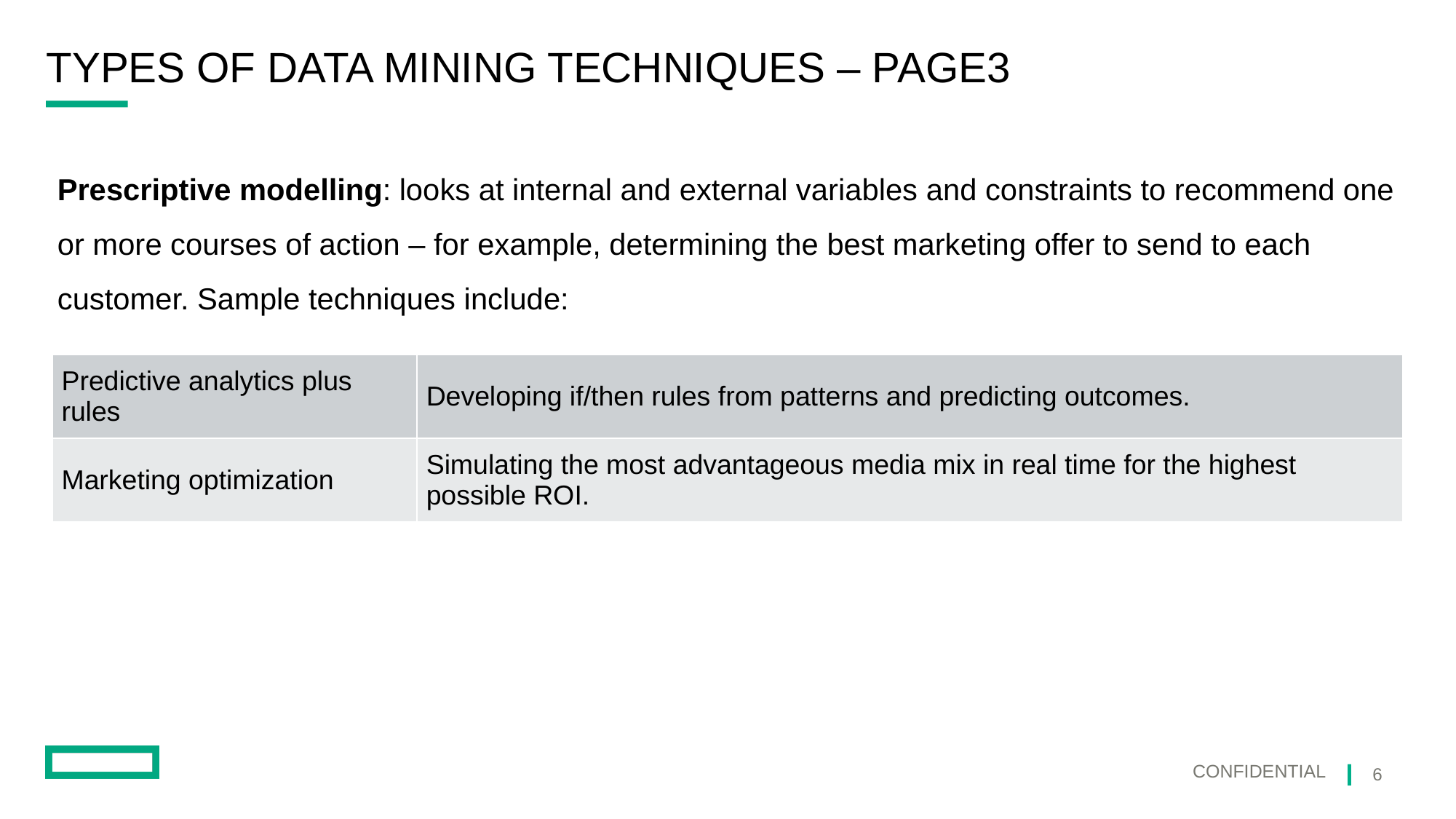

# Types of data mining techniques – Page3
Prescriptive modelling: looks at internal and external variables and constraints to recommend one or more courses of action – for example, determining the best marketing offer to send to each customer. Sample techniques include:
| Predictive analytics plus rules | Developing if/then rules from patterns and predicting outcomes. |
| --- | --- |
| Marketing optimization | Simulating the most advantageous media mix in real time for the highest possible ROI. |
6
Confidential